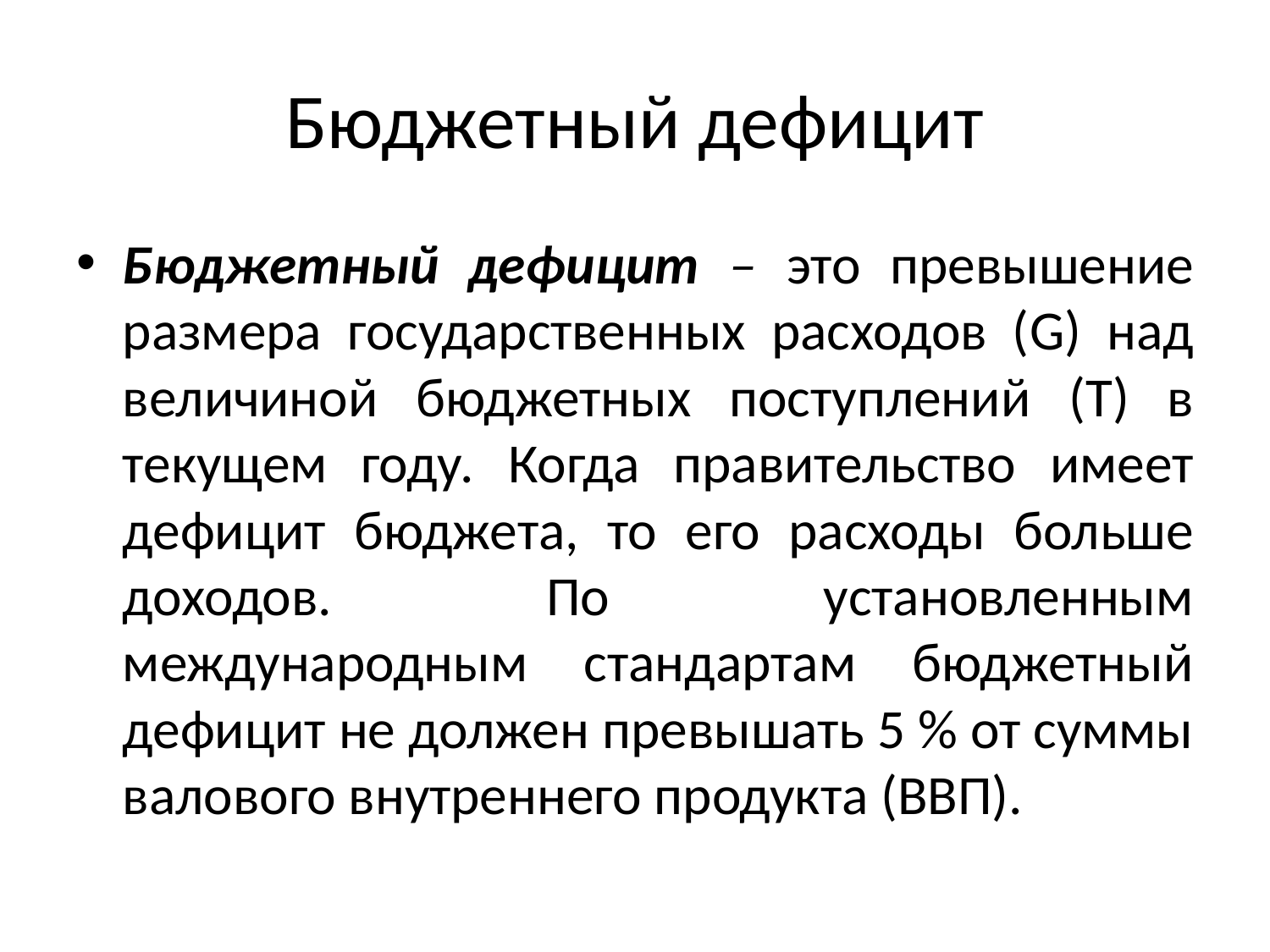

# Бюджетный дефицит
Бюджетный дефицит – это превышение размера государственных расходов (G) над величиной бюджетных поступлений (T) в текущем году. Когда правительство имеет дефицит бюджета, то его расходы больше доходов. По установленным международным стандартам бюджетный дефицит не должен превышать 5 % от суммы валового внутреннего продукта (ВВП).